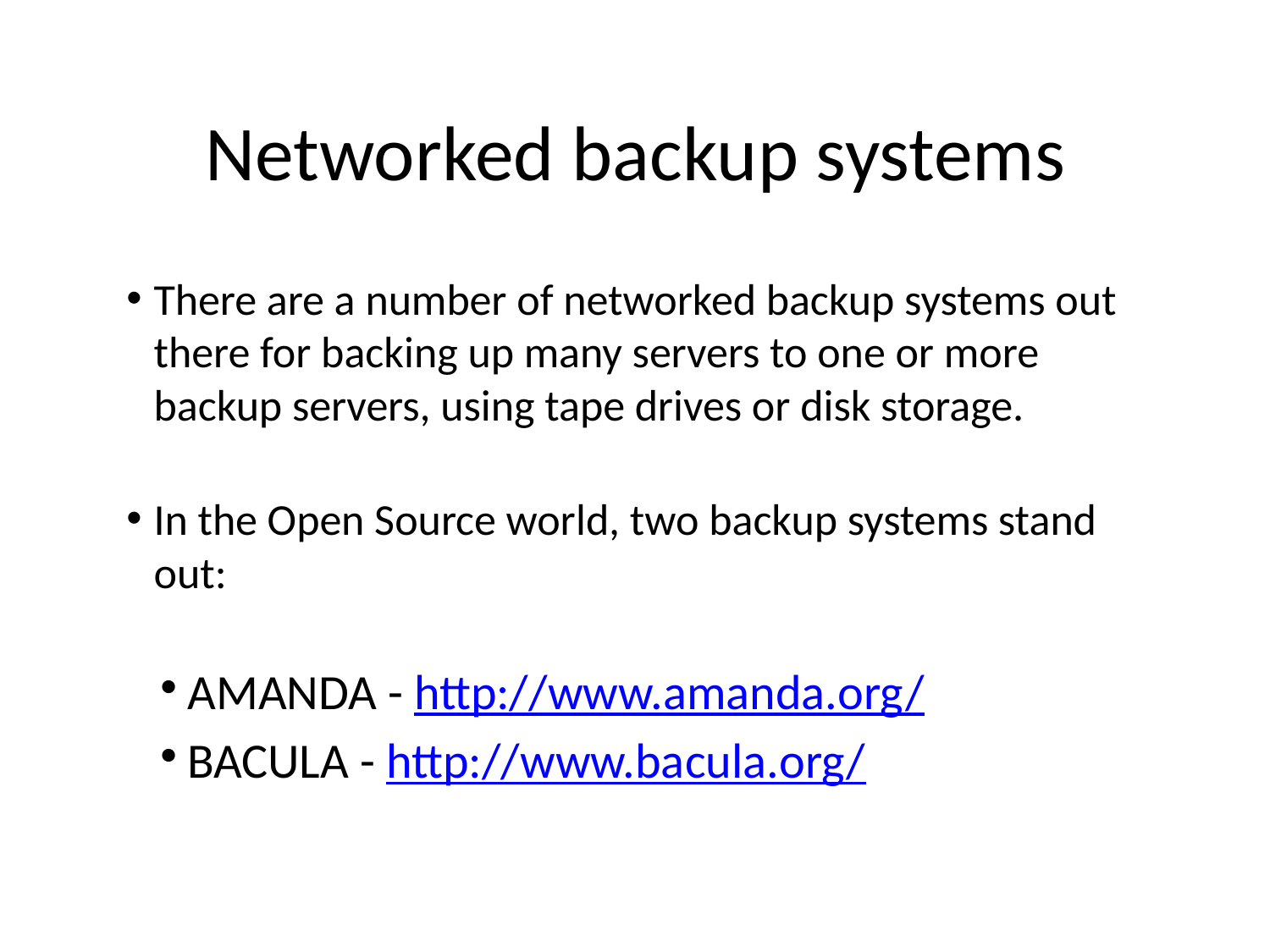

# Networked backup systems
There are a number of networked backup systems out there for backing up many servers to one or more backup servers, using tape drives or disk storage.
In the Open Source world, two backup systems stand out:
AMANDA - http://www.amanda.org/
BACULA - http://www.bacula.org/